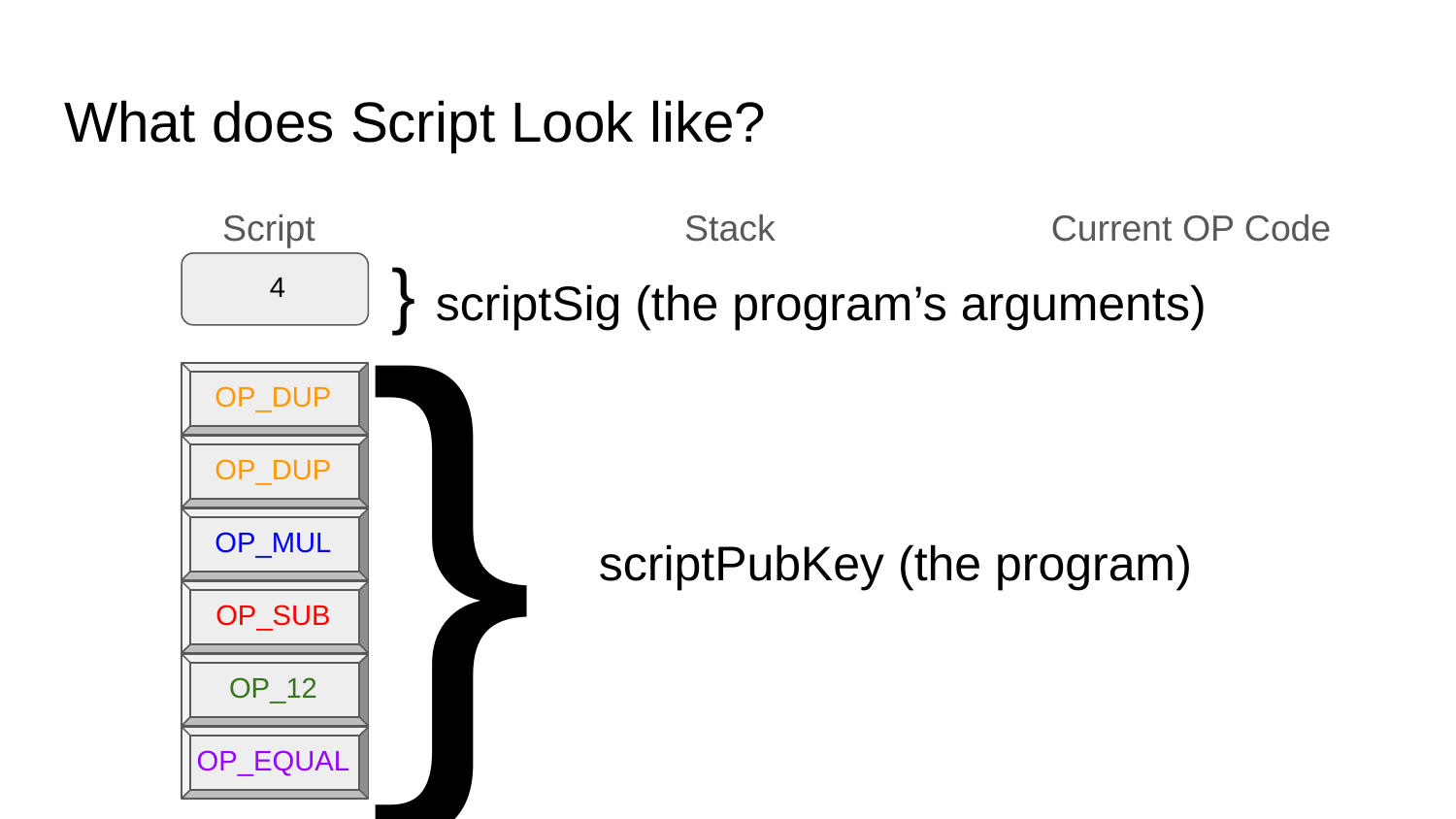

# What does Script Look like?
Script
Stack
Current OP Code
}
} scriptSig (the program’s arguments)

4

OP_DUP

OP_DUP

OP_MUL
scriptPubKey (the program)

OP_SUB

OP_12

OP_EQUAL